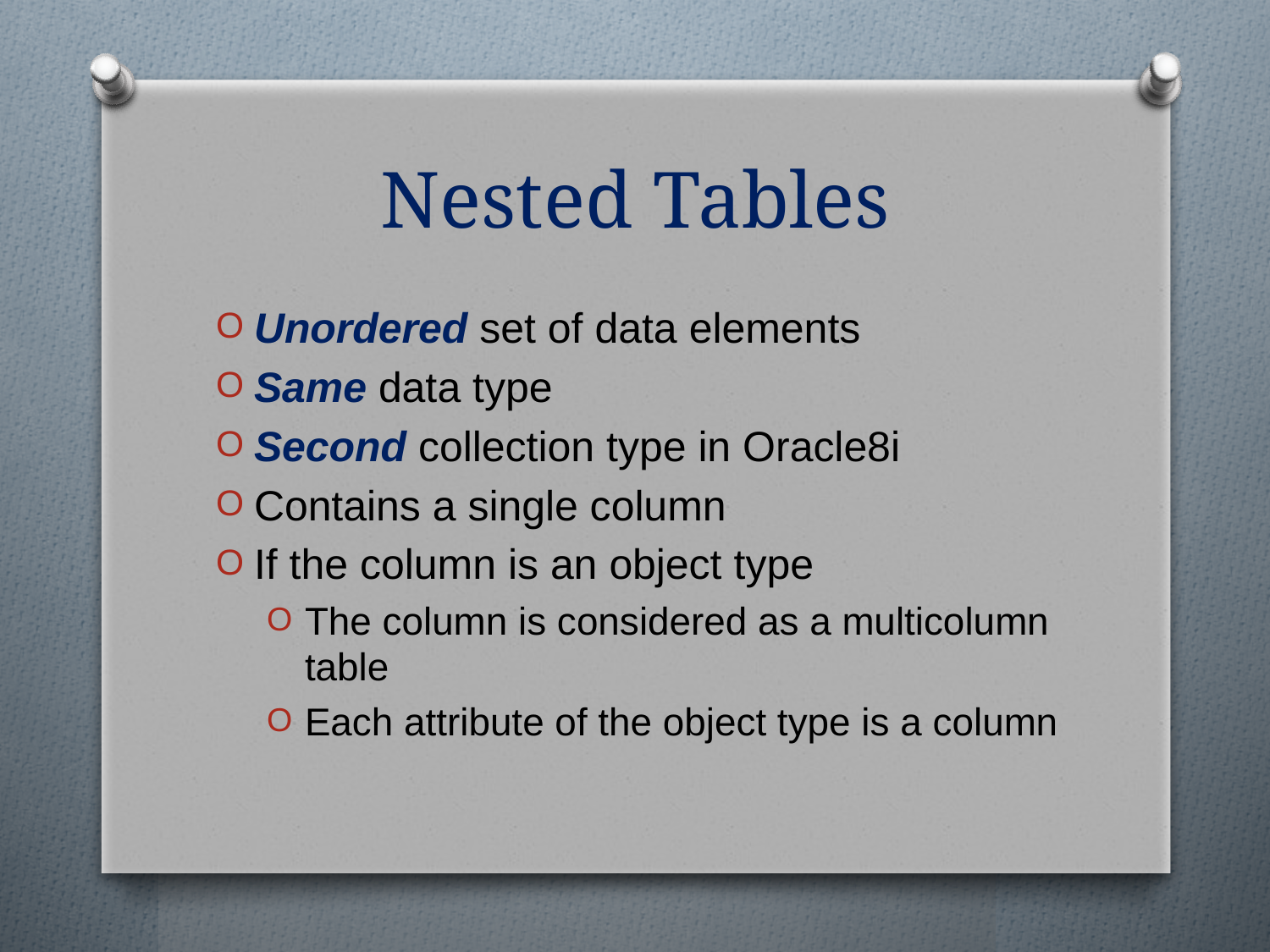

# Nested Tables
Unordered set of data elements
Same data type
Second collection type in Oracle8i
Contains a single column
If the column is an object type
The column is considered as a multicolumn table
Each attribute of the object type is a column